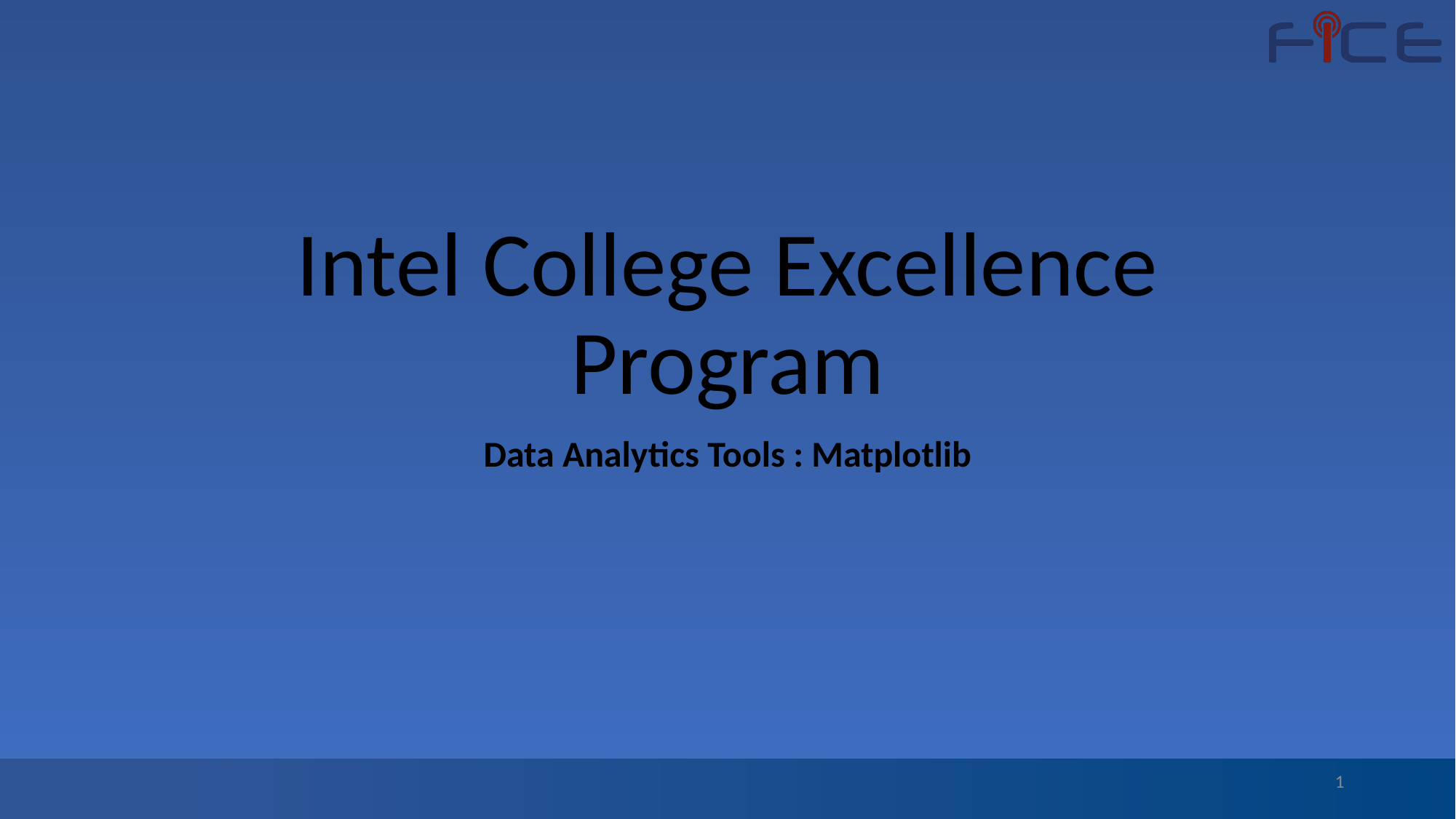

# Intel College Excellence Program
Data Analytics Tools : Matplotlib
1